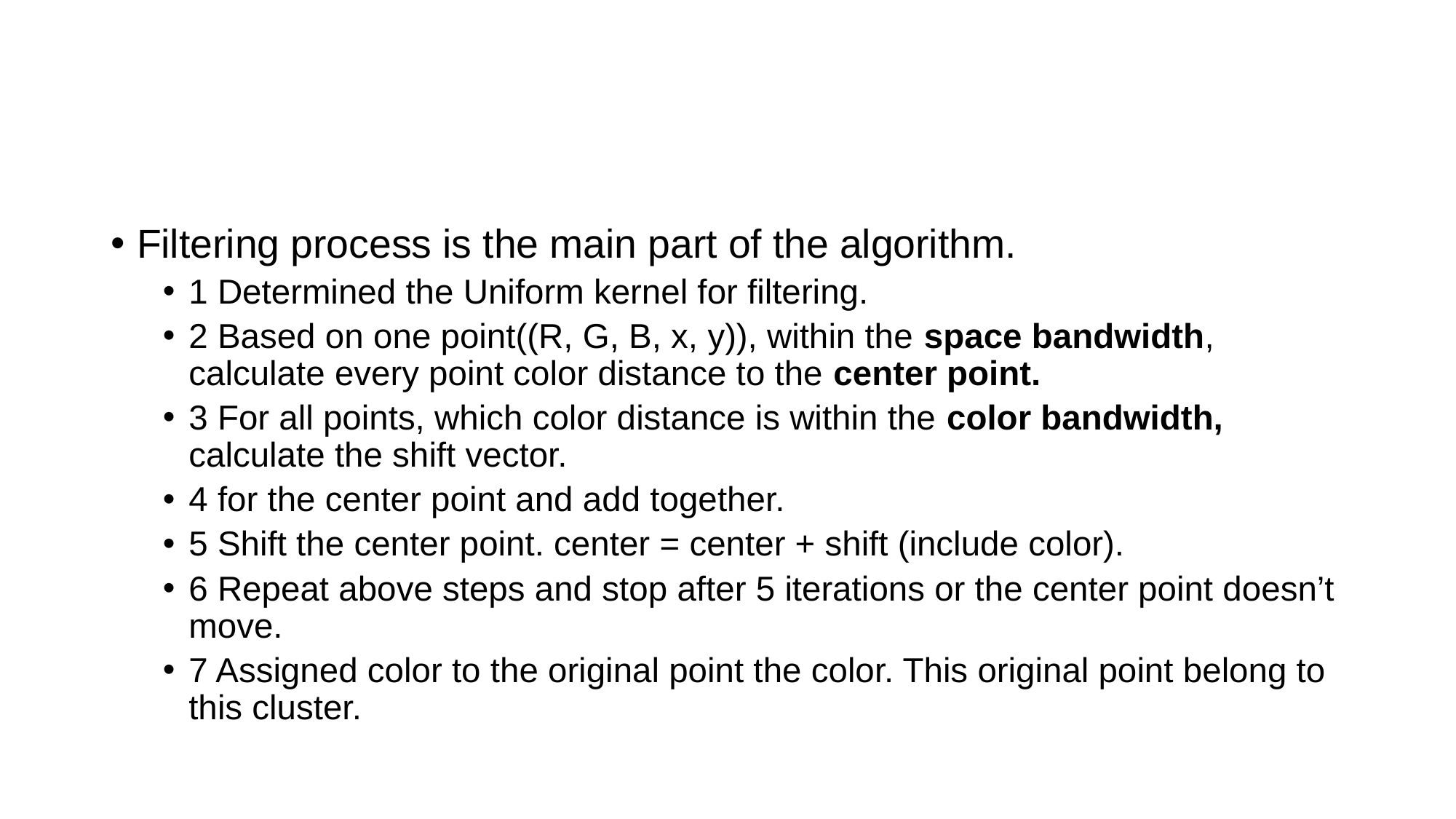

#
Filtering process is the main part of the algorithm.
1 Determined the Uniform kernel for filtering.
2 Based on one point((R, G, B, x, y)), within the space bandwidth, calculate every point color distance to the center point.
3 For all points, which color distance is within the color bandwidth, calculate the shift vector.
4 for the center point and add together.
5 Shift the center point. center = center + shift (include color).
6 Repeat above steps and stop after 5 iterations or the center point doesn’t move.
7 Assigned color to the original point the color. This original point belong to this cluster.